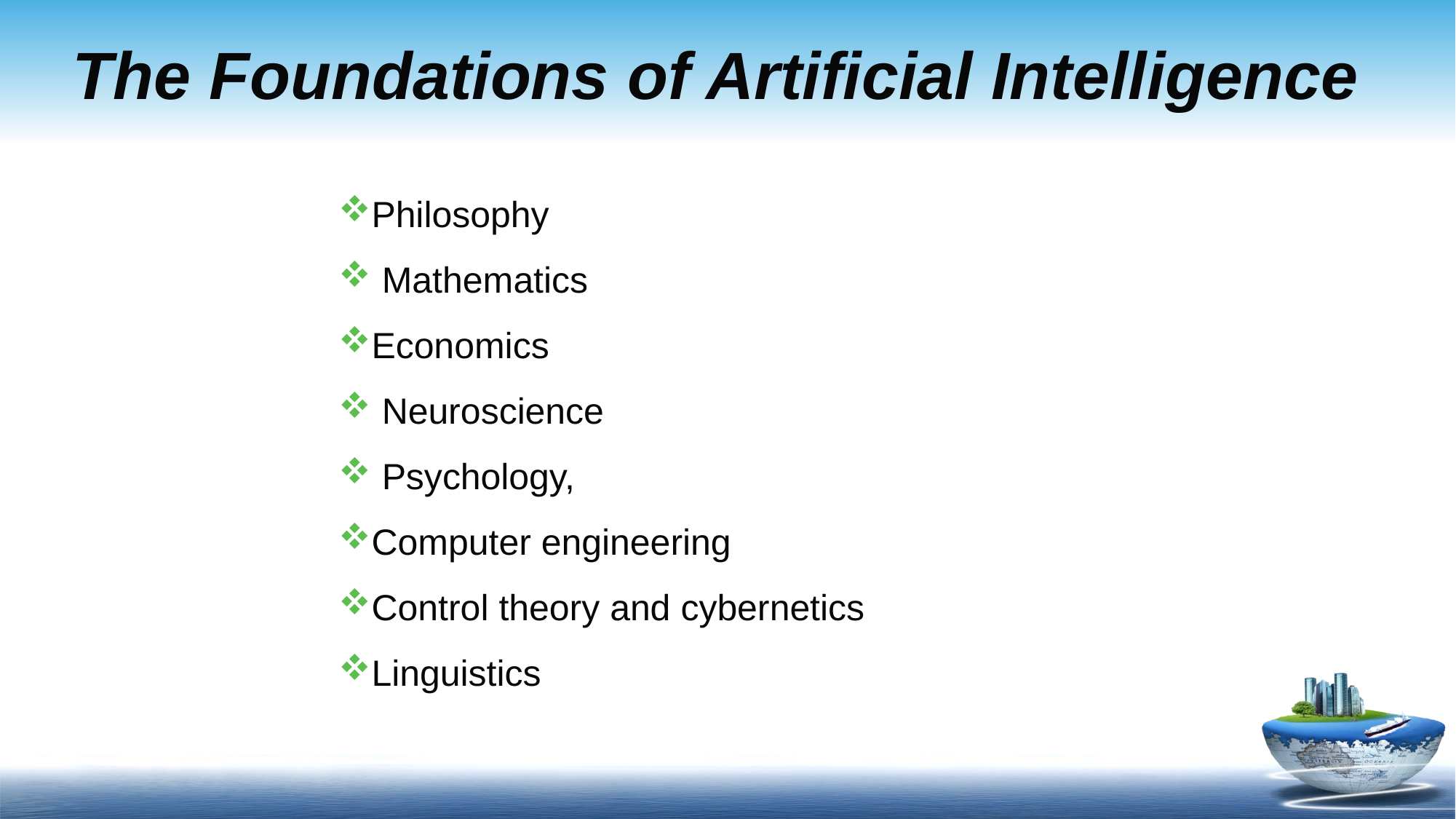

# The Foundations of Artificial Intelligence
Philosophy
 Mathematics
Economics
 Neuroscience
 Psychology,
Computer engineering
Control theory and cybernetics
Linguistics